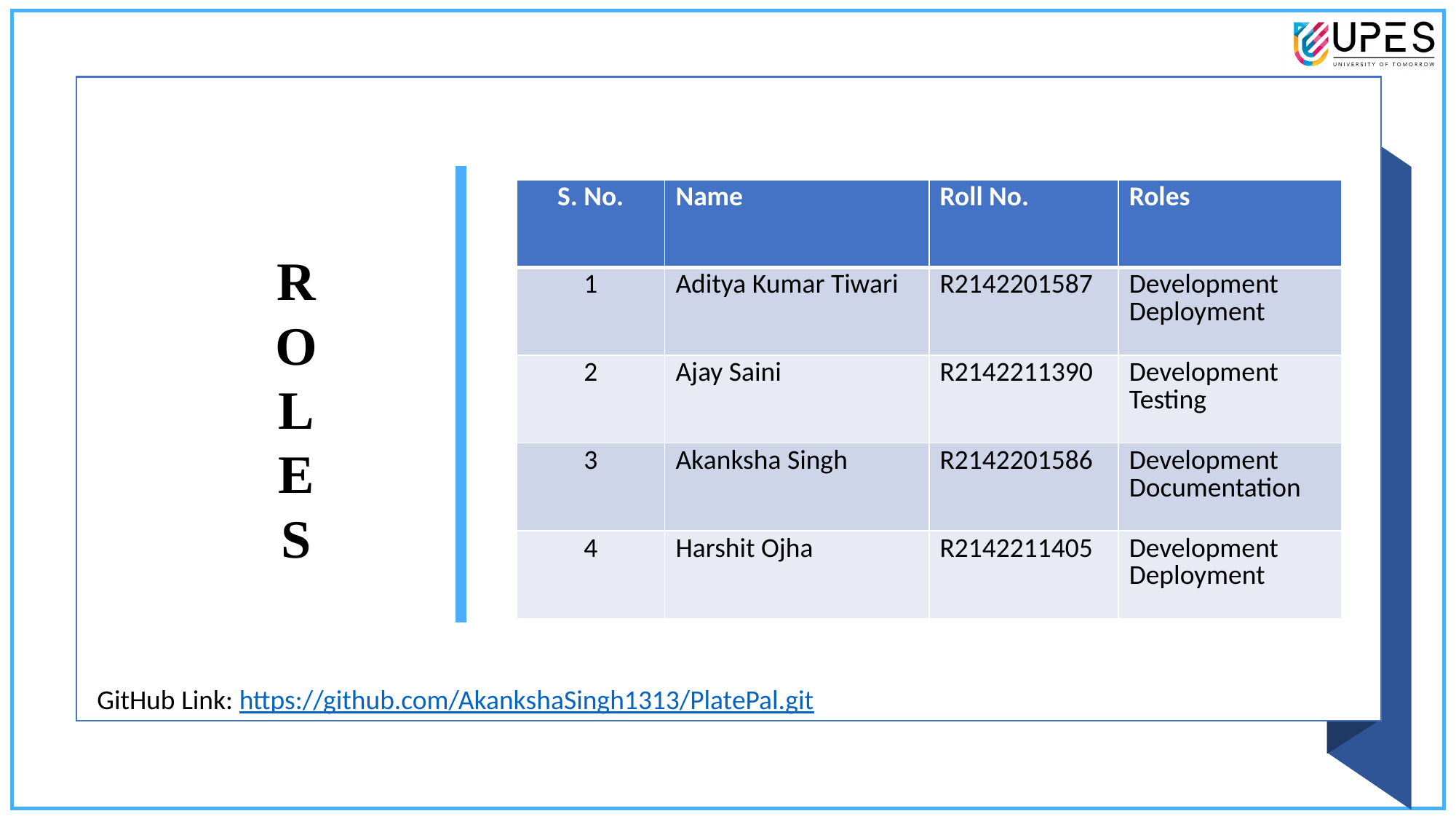

| S. No. | Name | Roll No. | Roles |
| --- | --- | --- | --- |
| 1 | Aditya Kumar Tiwari | R2142201587 | Development  Deployment |
| 2 | Ajay Saini | R2142211390 | Development  Testing |
| 3 | Akanksha Singh | R2142201586 | Development  Documentation |
| 4 | Harshit Ojha | R2142211405 | Development  Deployment |
R
O
L
E
S
GitHub Link: https://github.com/AkankshaSingh1313/PlatePal.git